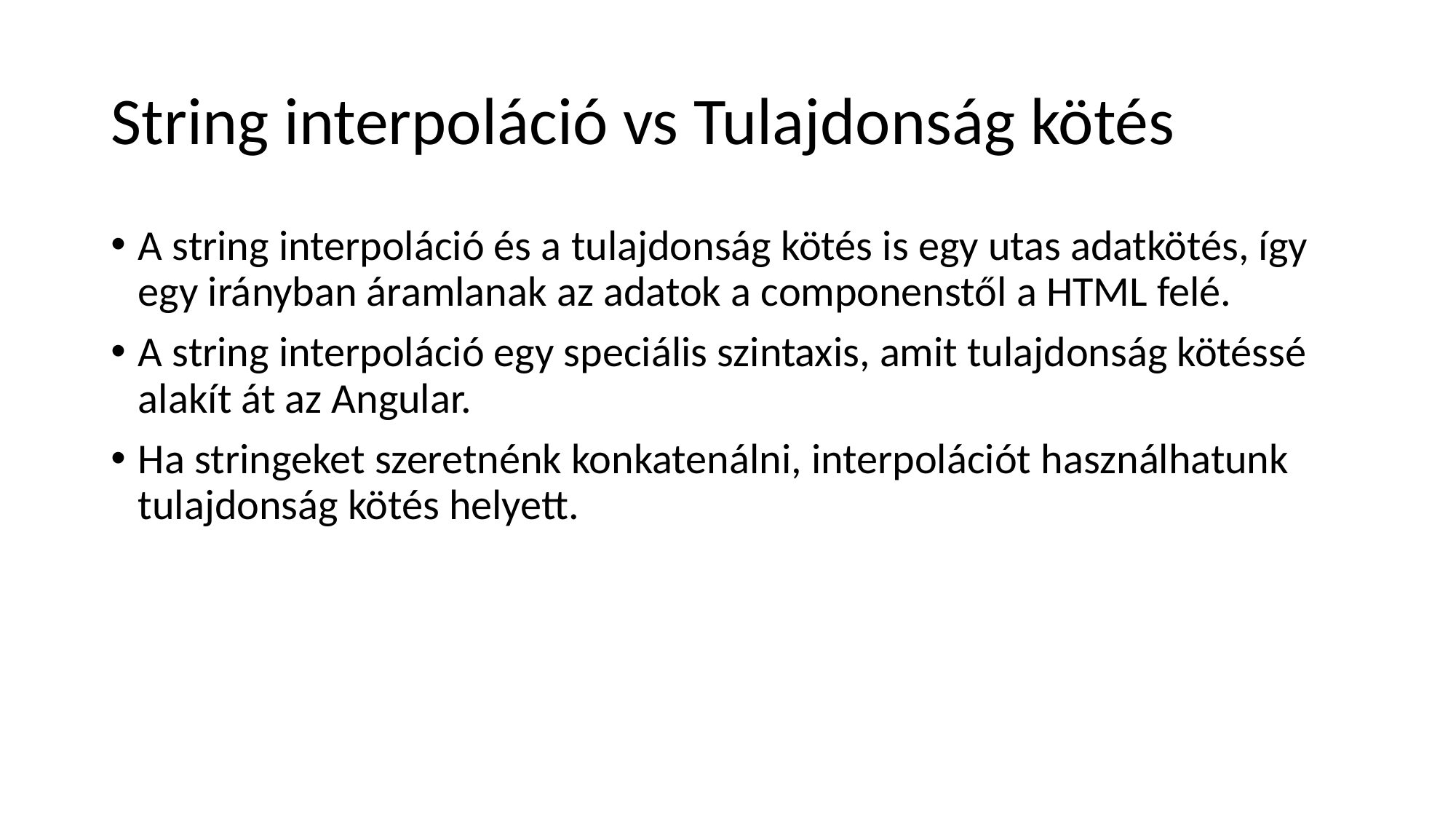

# String interpoláció vs Tulajdonság kötés
A string interpoláció és a tulajdonság kötés is egy utas adatkötés, így egy irányban áramlanak az adatok a componenstől a HTML felé.
A string interpoláció egy speciális szintaxis, amit tulajdonság kötéssé alakít át az Angular.
Ha stringeket szeretnénk konkatenálni, interpolációt használhatunk tulajdonság kötés helyett.